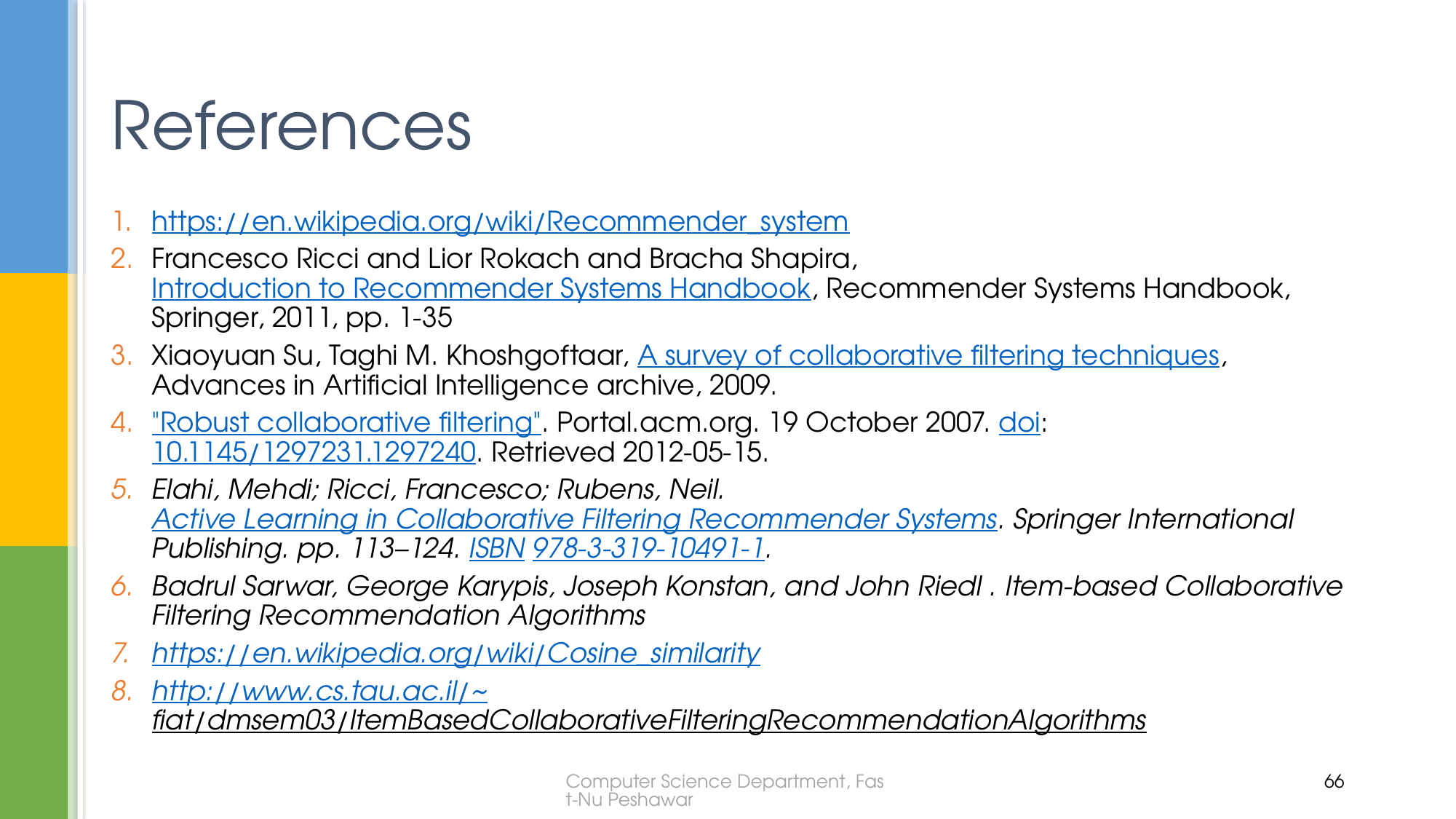

# References
https://en.wikipedia.org/wiki/Recommender_system
Francesco Ricci and Lior Rokach and Bracha Shapira, Introduction to Recommender Systems Handbook, Recommender Systems Handbook, Springer, 2011, pp. 1-35
Xiaoyuan Su, Taghi M. Khoshgoftaar, A survey of collaborative filtering techniques, Advances in Artificial Intelligence archive, 2009.
"Robust collaborative filtering". Portal.acm.org. 19 October 2007. doi:10.1145/1297231.1297240. Retrieved 2012-05-15.
Elahi, Mehdi; Ricci, Francesco; Rubens, Neil. Active Learning in Collaborative Filtering Recommender Systems. Springer International Publishing. pp. 113–124. ISBN 978-3-319-10491-1.
Badrul Sarwar, George Karypis, Joseph Konstan, and John Riedl . Item-based Collaborative Filtering Recommendation Algorithms
https://en.wikipedia.org/wiki/Cosine_similarity
http://www.cs.tau.ac.il/~fiat/dmsem03/ItemBasedCollaborativeFilteringRecommendationAlgorithms

Computer Science Department, Fast-Nu Peshawar
66